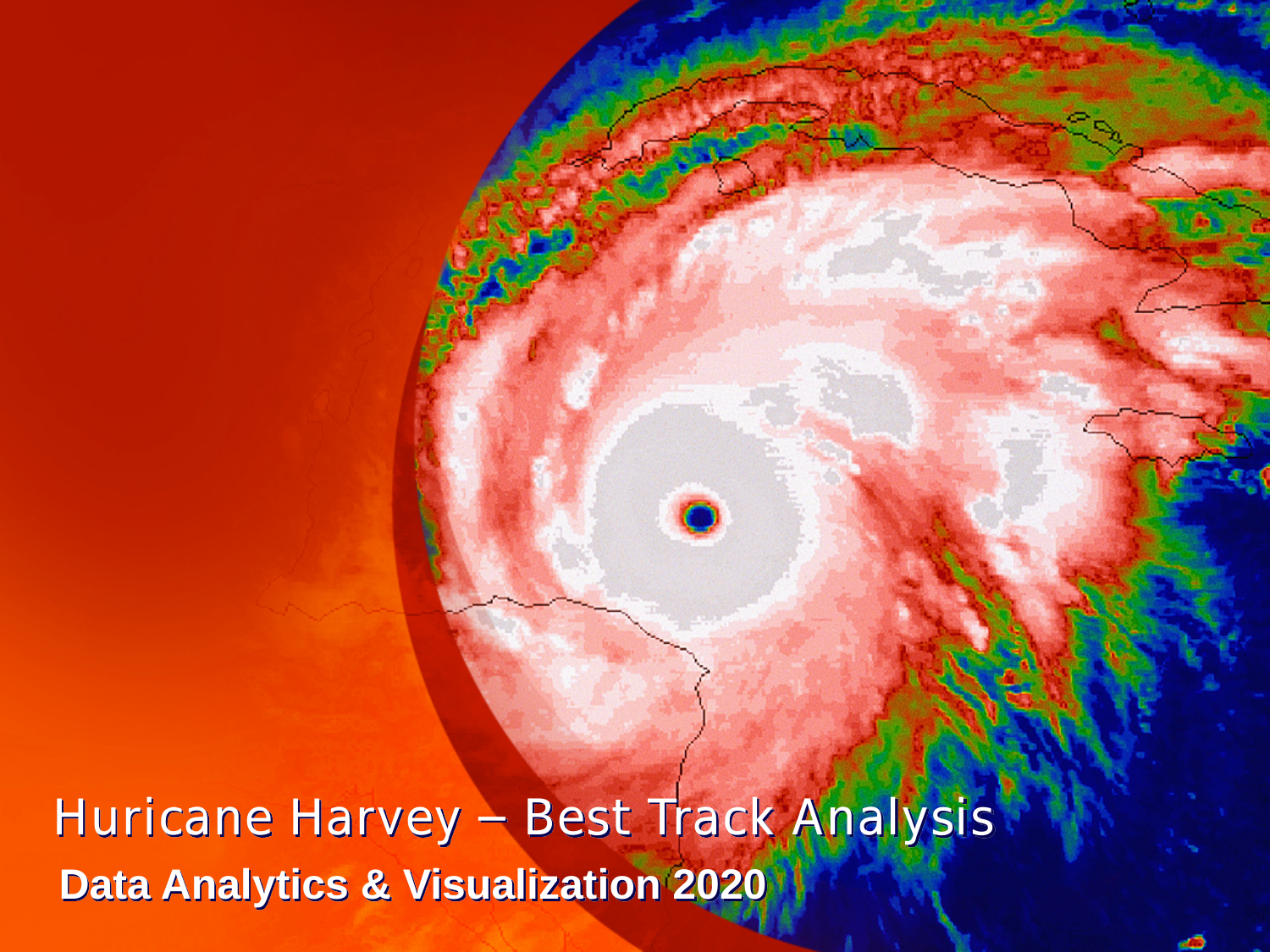

# Huricane Harvey – Best Track Analysis
Data Analytics & Visualization 2020